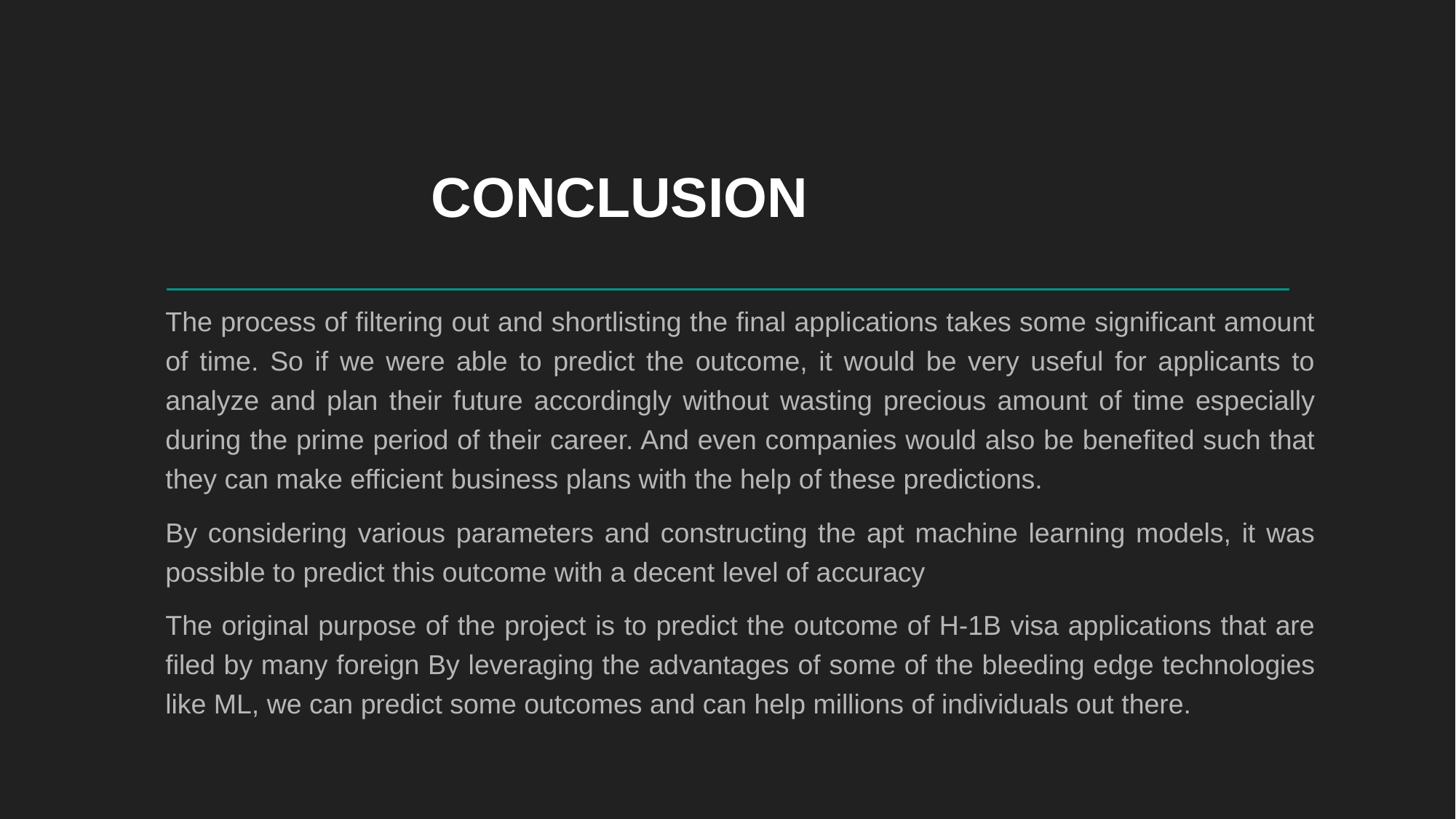

# CONCLUSION
The process of filtering out and shortlisting the final applications takes some significant amount of time. So if we were able to predict the outcome, it would be very useful for applicants to analyze and plan their future accordingly without wasting precious amount of time especially during the prime period of their career. And even companies would also be benefited such that they can make efficient business plans with the help of these predictions.
By considering various parameters and constructing the apt machine learning models, it was possible to predict this outcome with a decent level of accuracy
The original purpose of the project is to predict the outcome of H-1B visa applications that are filed by many foreign By leveraging the advantages of some of the bleeding edge technologies like ML, we can predict some outcomes and can help millions of individuals out there.